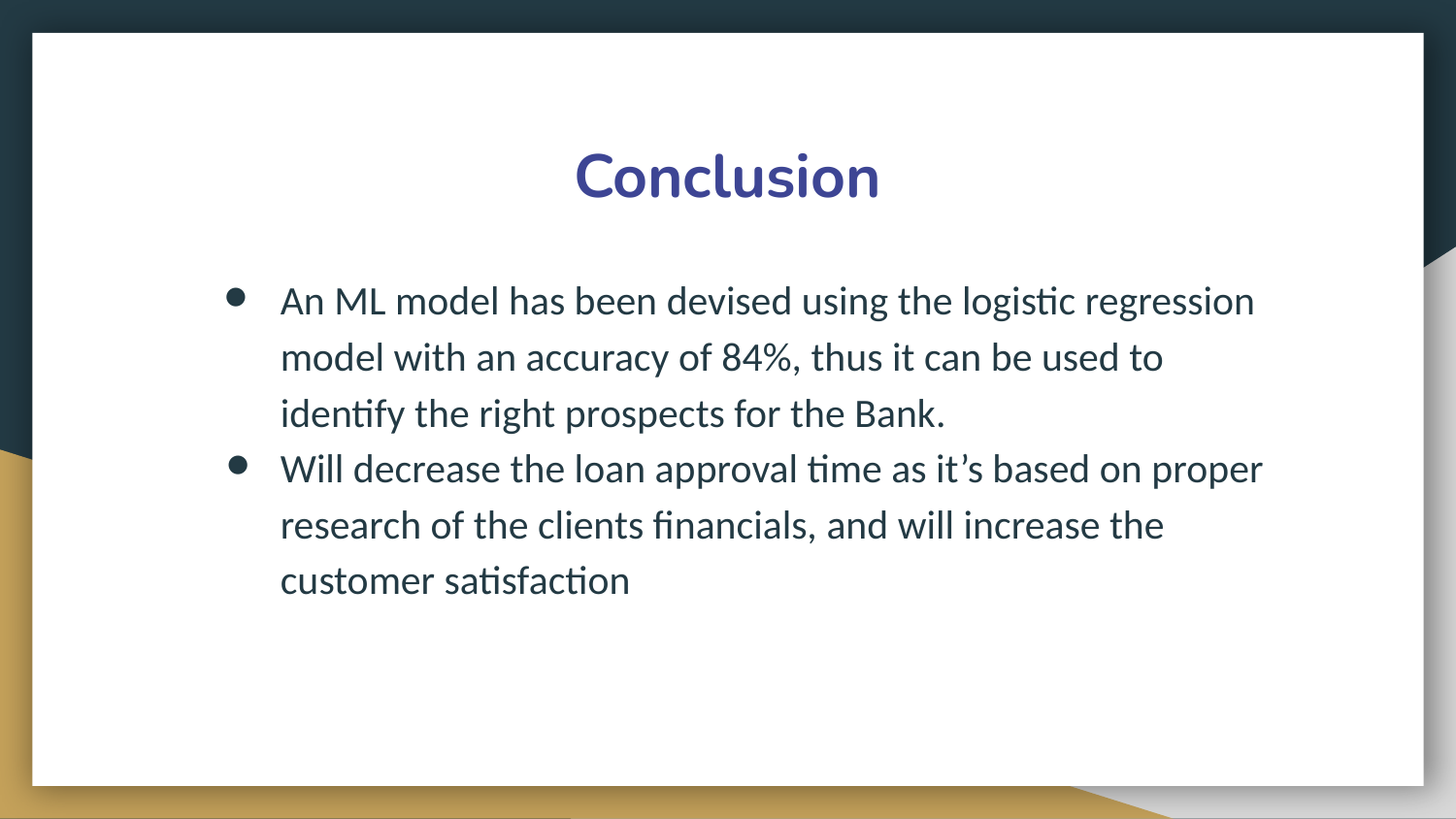

# Conclusion
An ML model has been devised using the logistic regression model with an accuracy of 84%, thus it can be used to identify the right prospects for the Bank.
Will decrease the loan approval time as it’s based on proper research of the clients financials, and will increase the customer satisfaction